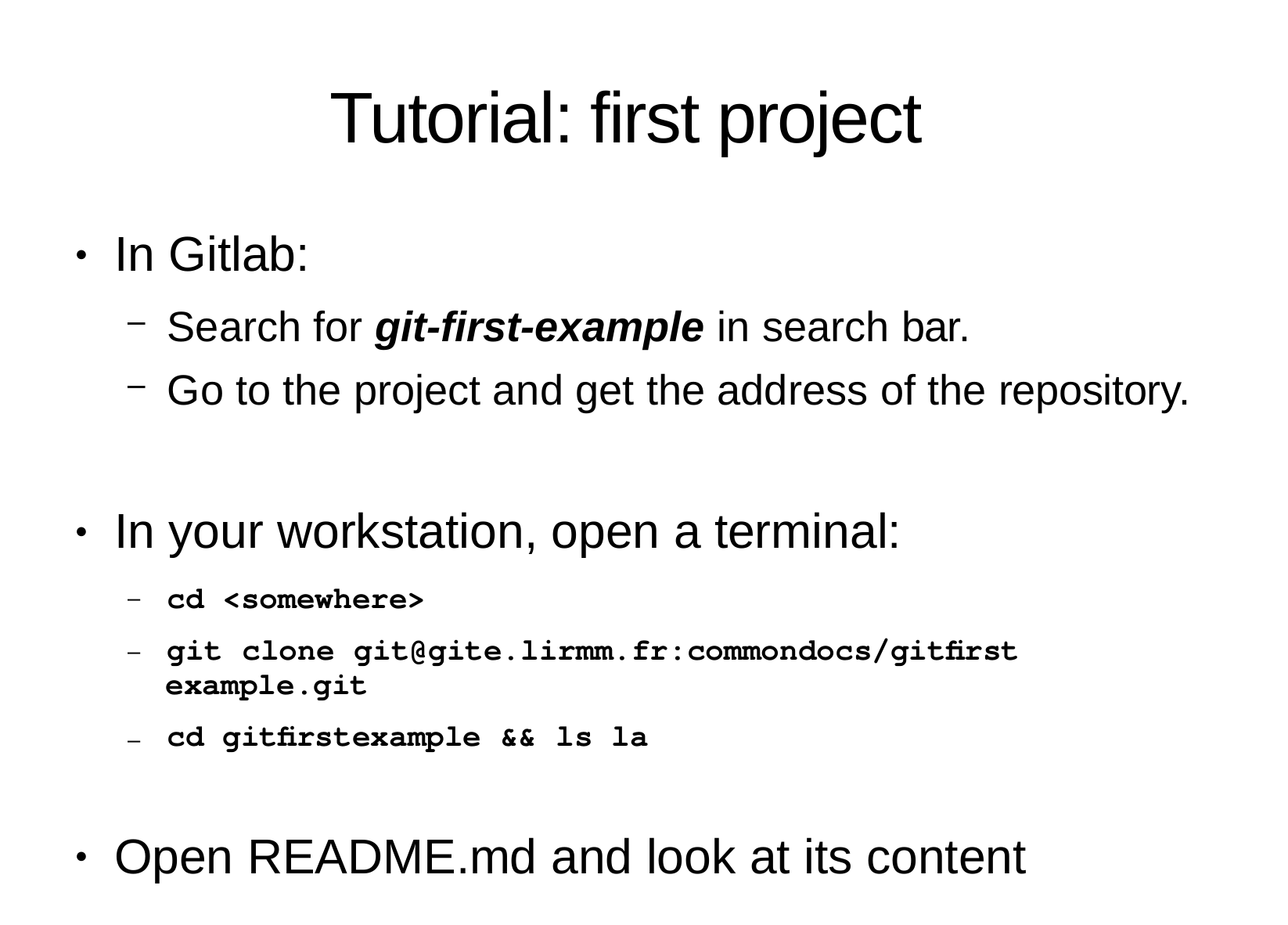

# Tutorial: first project
In Gitlab:
Search for git-first-example in search bar.
Go to the project and get the address of the repository.
●
In your workstation, open a terminal:
●
cd <somewhere>
git clone git@gite.lirmm.fr:common­docs/git­first­  example.git
cd git­first­example && ls ­la
–

–
–
Open README.md and look at its content
●
63